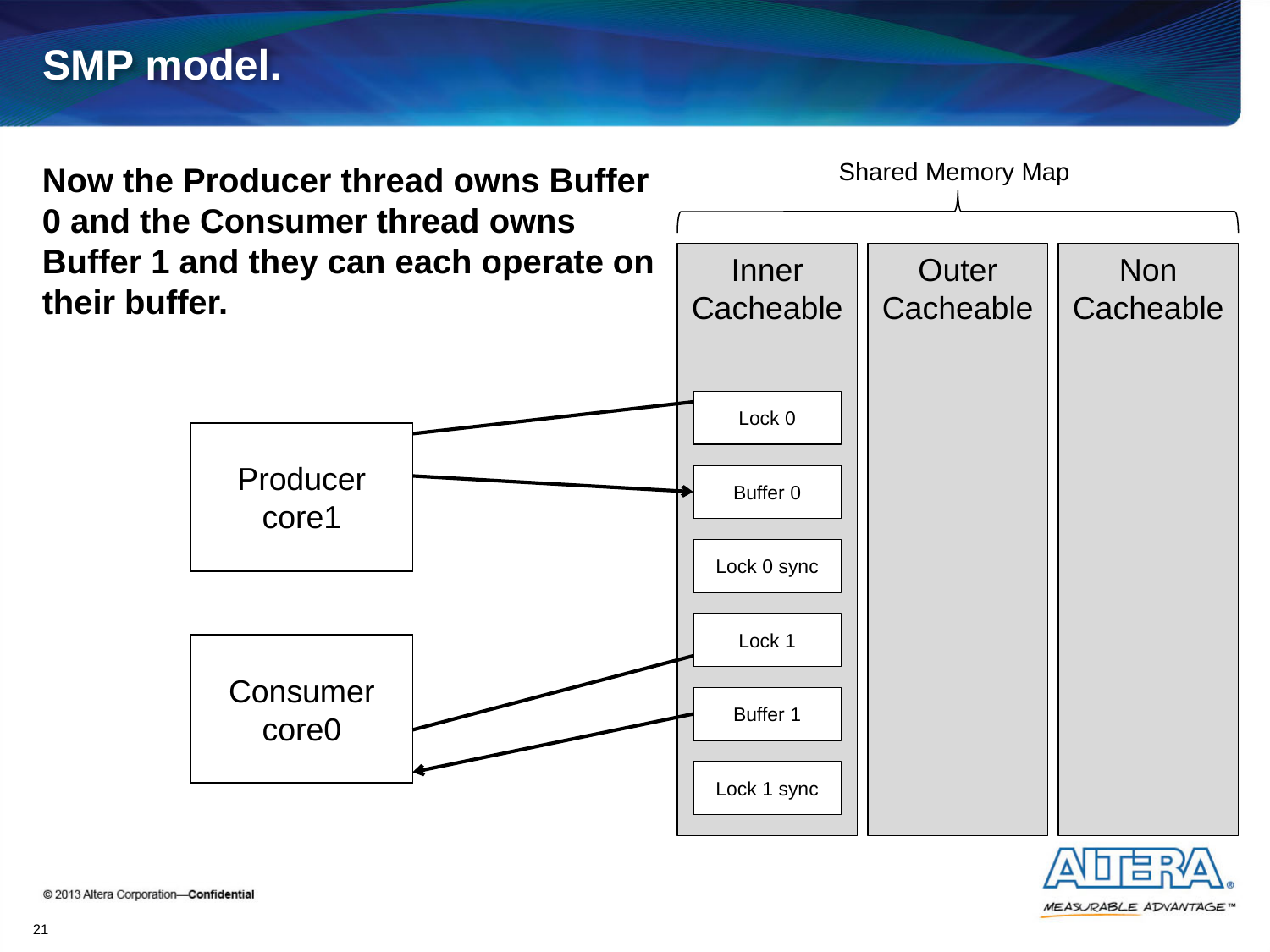

# SMP model.
Shared Memory Map
Now the Producer thread owns Buffer 0 and the Consumer thread owns Buffer 1 and they can each operate on their buffer.
Inner
Cacheable
Outer
Cacheable
Non
Cacheable

Lock 0
Producer
core1

Buffer 0

Lock 0 sync

Lock 1
Consumer
core0

Buffer 1

Lock 1 sync

21